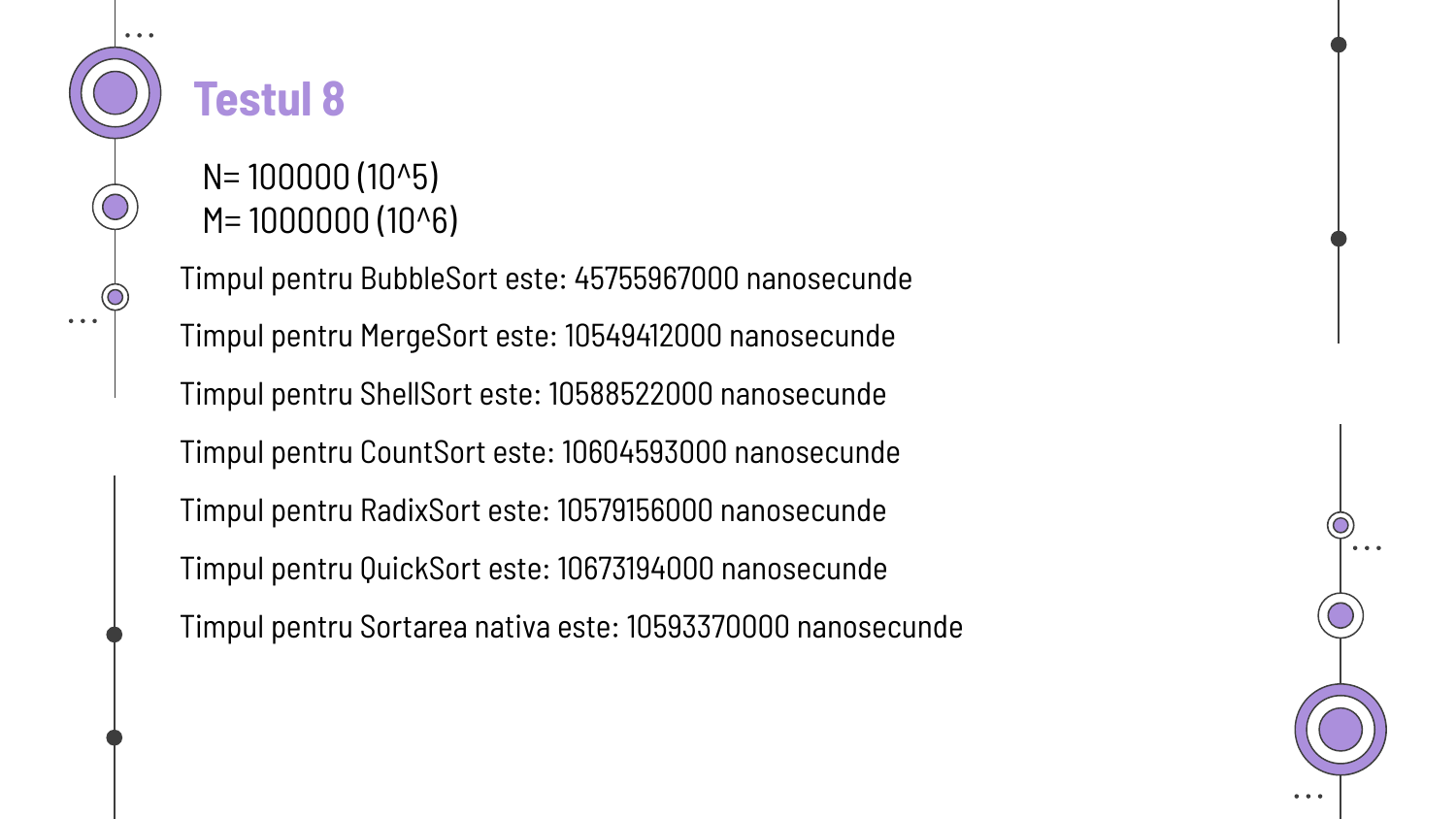

Testul 8
N= 100000 (10^5)
M= 1000000 (10^6)
Timpul pentru BubbleSort este: 45755967000 nanosecunde
Timpul pentru MergeSort este: 10549412000 nanosecunde
Timpul pentru ShellSort este: 10588522000 nanosecunde
Timpul pentru CountSort este: 10604593000 nanosecunde
Timpul pentru RadixSort este: 10579156000 nanosecunde
Timpul pentru QuickSort este: 10673194000 nanosecunde
Timpul pentru Sortarea nativa este: 10593370000 nanosecunde